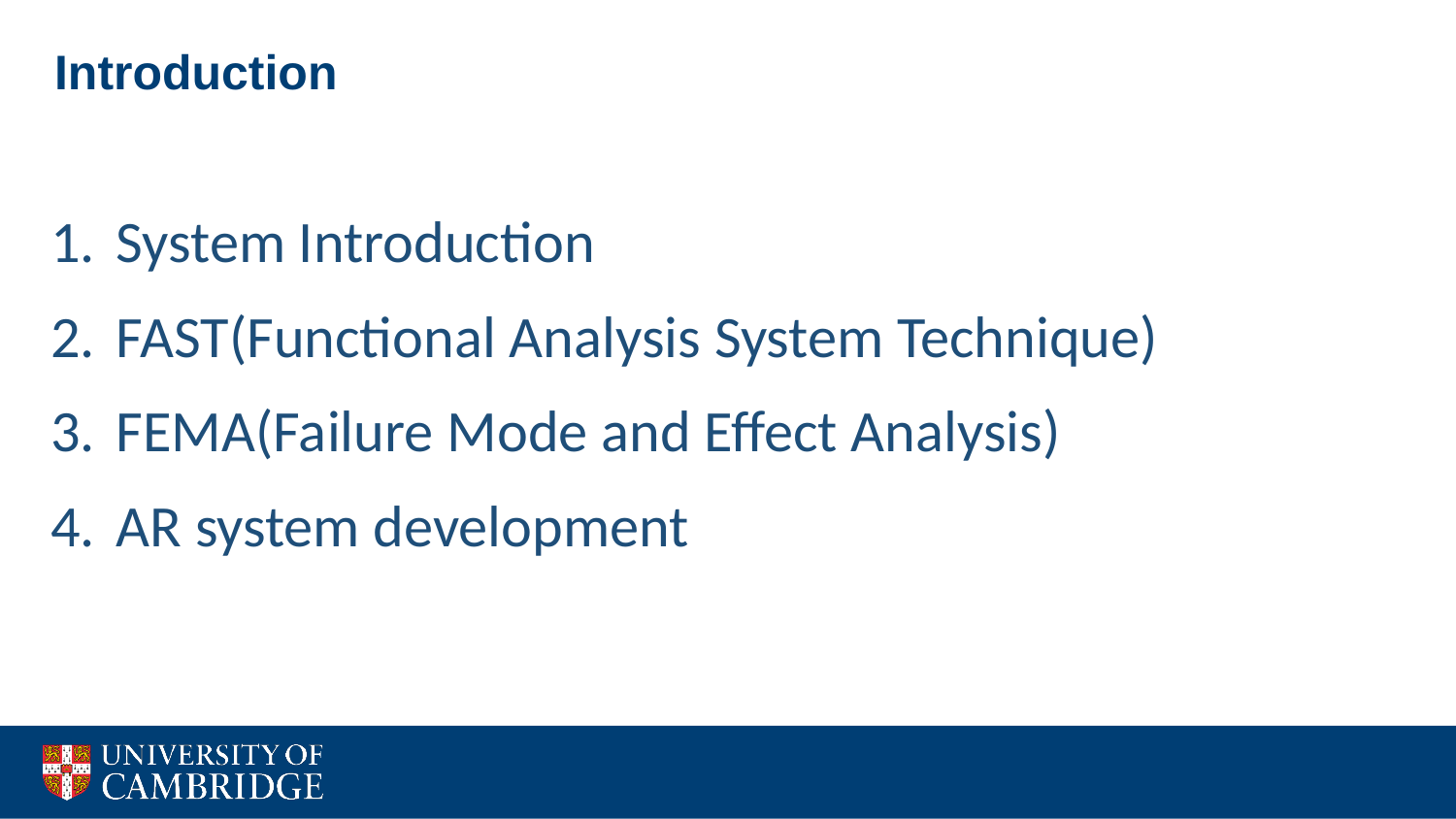

Introduction
System Introduction
FAST(Functional Analysis System Technique)
FEMA(Failure Mode and Effect Analysis)
AR system development